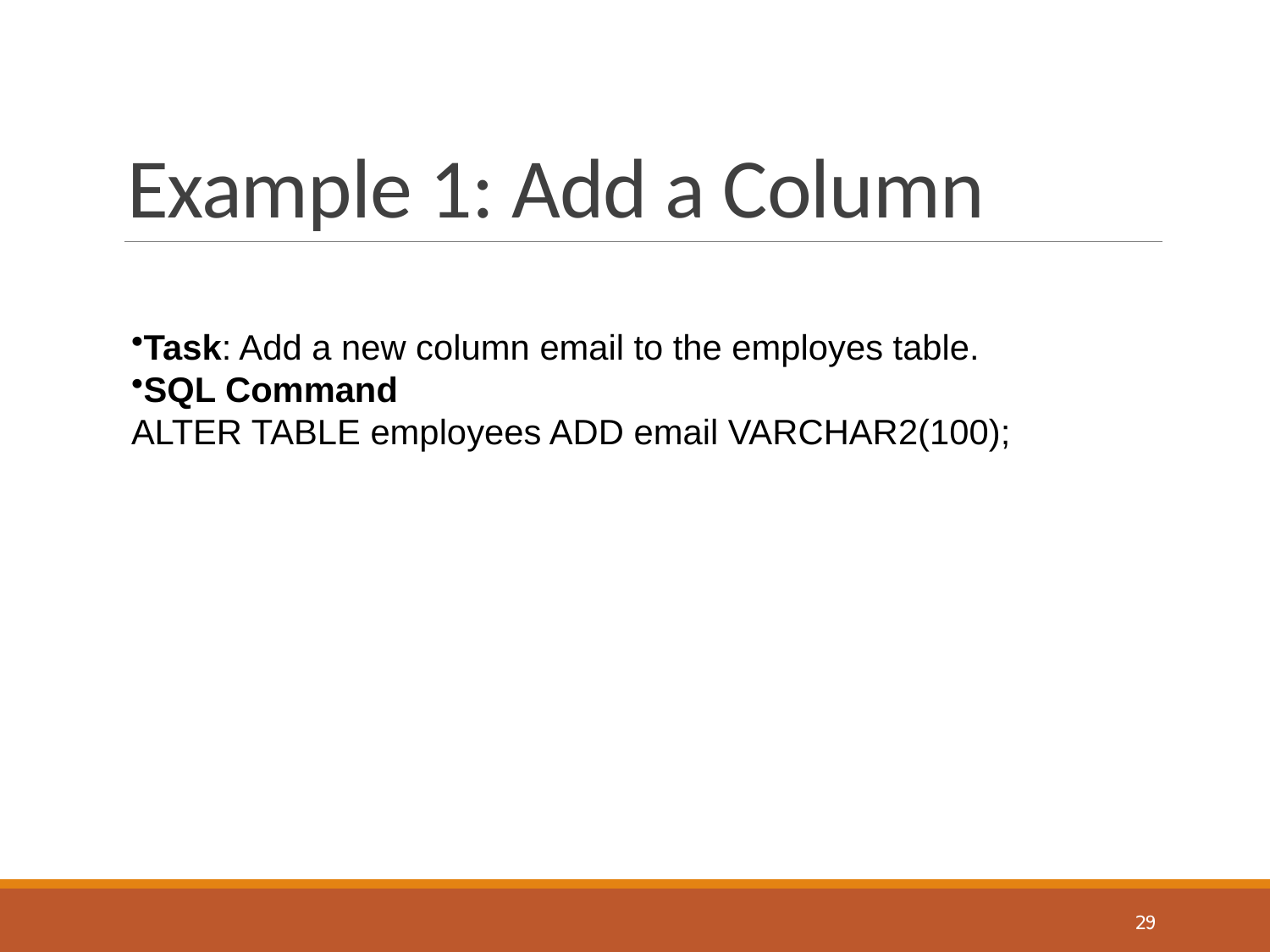

# Example 1: Add a Column
Task: Add a new column email to the employes table.
SQL Command
ALTER TABLE employees ADD email VARCHAR2(100);

29